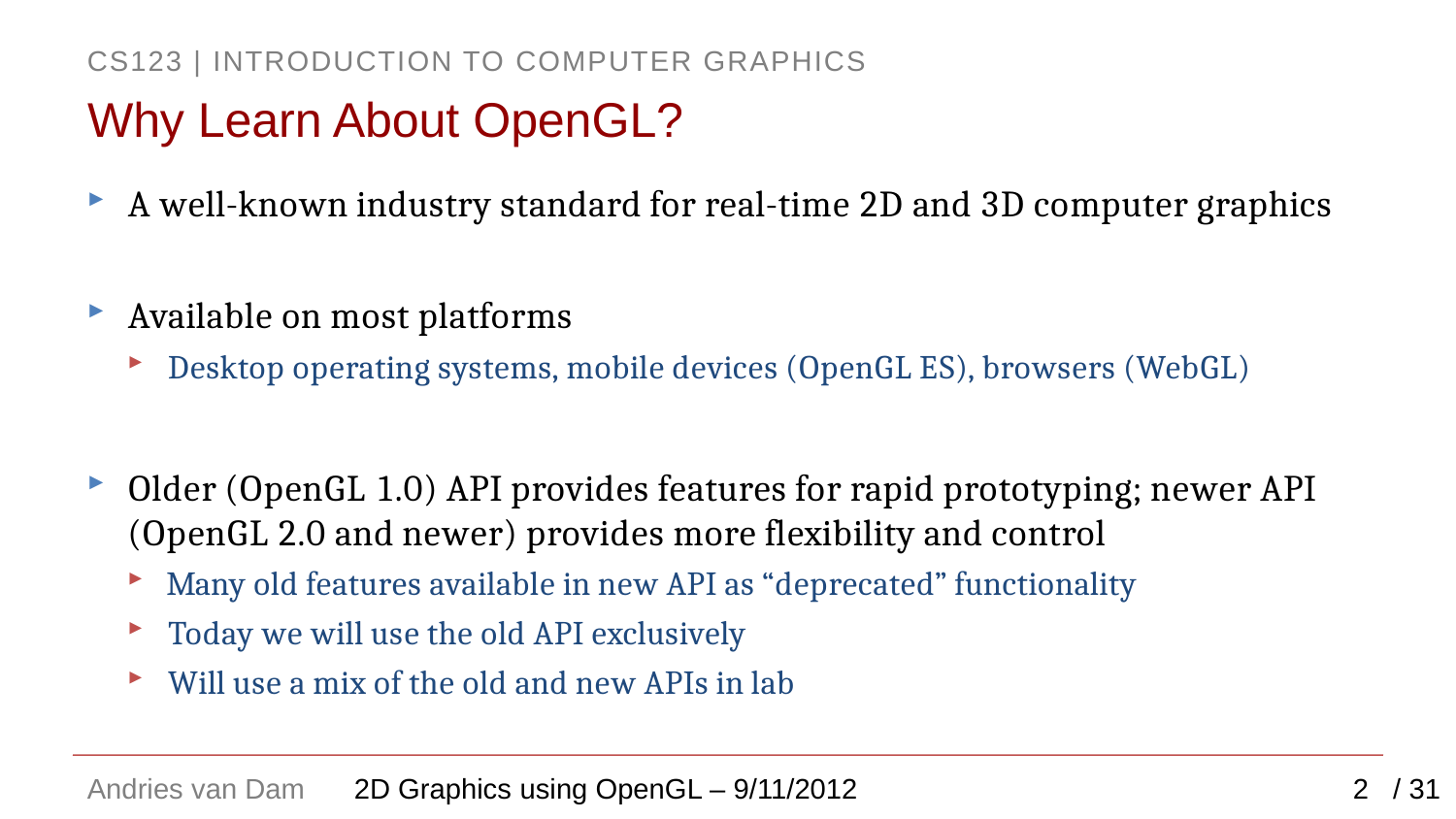

# Why Learn About OpenGL?
A well-known industry standard for real-time 2D and 3D computer graphics

Available on most platforms
Desktop operating systems, mobile devices (OpenGL ES), browsers (WebGL)

Older (OpenGL 1.0) API provides features for rapid prototyping; newer API (OpenGL 2.0 and newer) provides more flexibility and control
Many old features available in new API as “deprecated” functionality
Today we will use the old API exclusively
Will use a mix of the old and new APIs in lab
2
2D Graphics using OpenGL – 9/11/2012                                                                   / 31